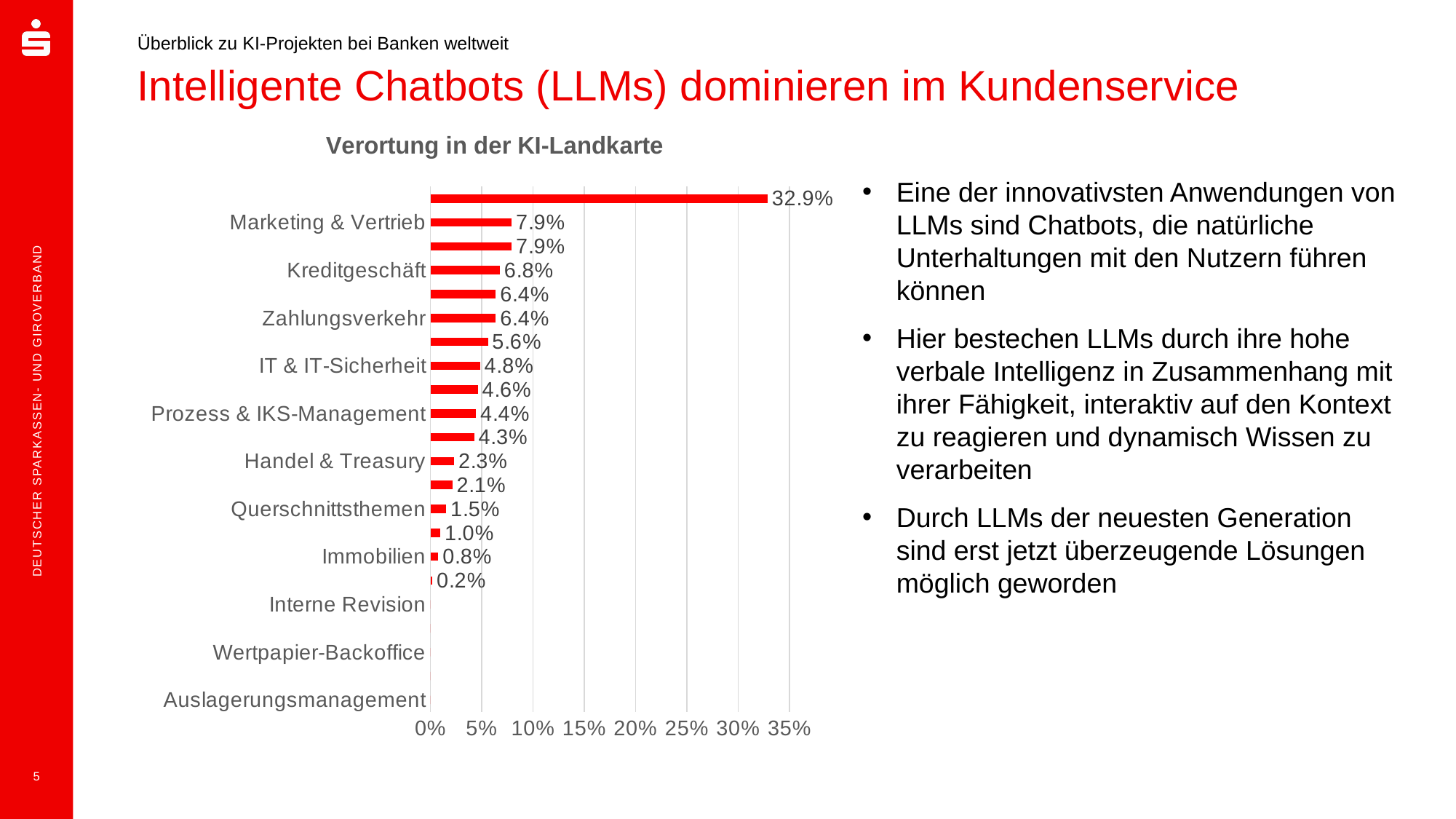

Überblick zu KI-Projekten bei Banken weltweit
# Intelligente Chatbots (LLMs) dominieren im Kundenservice

### Chart: Verortung in der KI-Landkarte

| Category |  |
|---|---|
| Auslagerungsmanagement | 0.0 |
| Kreditmarktfolge | 0.0 |
| Wertpapier-Backoffice | 0.0 |
| Versicherungen | 0.0 |
| Interne Revision | 0.0 |
| Einlagengeschäft | 0.0019342359767891683 |
| Immobilien | 0.007736943907156673 |
| Onboarding & Legitimation | 0.009671179883945842 |
| Querschnittsthemen | 0.015473887814313346 |
| Risikomanagement | 0.02127659574468085 |
| Handel & Treasury | 0.02321083172147002 |
| Datenmanagement | 0.0425531914893617 |
| Prozess & IKS-Management | 0.04448742746615087 |
| Vermögensverwaltung | 0.04642166344294004 |
| IT & IT-Sicherheit | 0.048355899419729204 |
| Compliance | 0.05609284332688588 |
| Zahlungsverkehr | 0.06382978723404255 |
| Wertpapiergeschäft | 0.06382978723404255 |
| Kreditgeschäft | 0.06769825918762089 |
| Betrugsprävention | 0.07930367504835589 |
| Marketing & Vertrieb | 0.07930367504835589 |
| Kundenservice | 0.3288201160541586 |
Eine der innovativsten Anwendungen von LLMs sind Chatbots, die natürliche Unterhaltungen mit den Nutzern führen können
Hier bestechen LLMs durch ihre hohe verbale Intelligenz in Zusammenhang mit ihrer Fähigkeit, interaktiv auf den Kontext zu reagieren und dynamisch Wissen zu verarbeiten
Durch LLMs der neuesten Generation sind erst jetzt überzeugende Lösungen möglich geworden
5